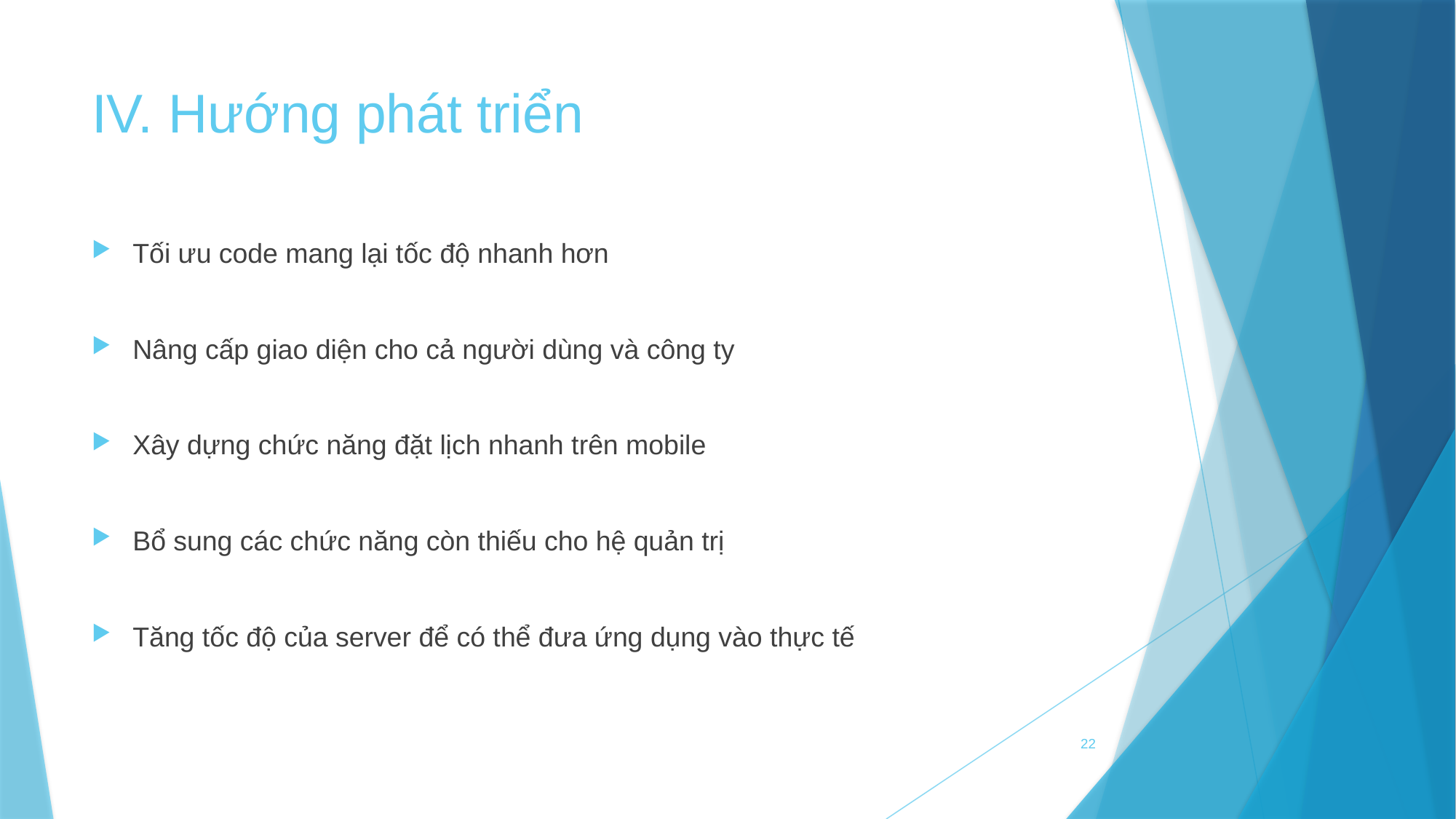

# IV. Hướng phát triển
Tối ưu code mang lại tốc độ nhanh hơn

Nâng cấp giao diện cho cả người dùng và công ty

Xây dựng chức năng đặt lịch nhanh trên mobile

Bổ sung các chức năng còn thiếu cho hệ quản trị

Tăng tốc độ của server để có thể đưa ứng dụng vào thực tế
22